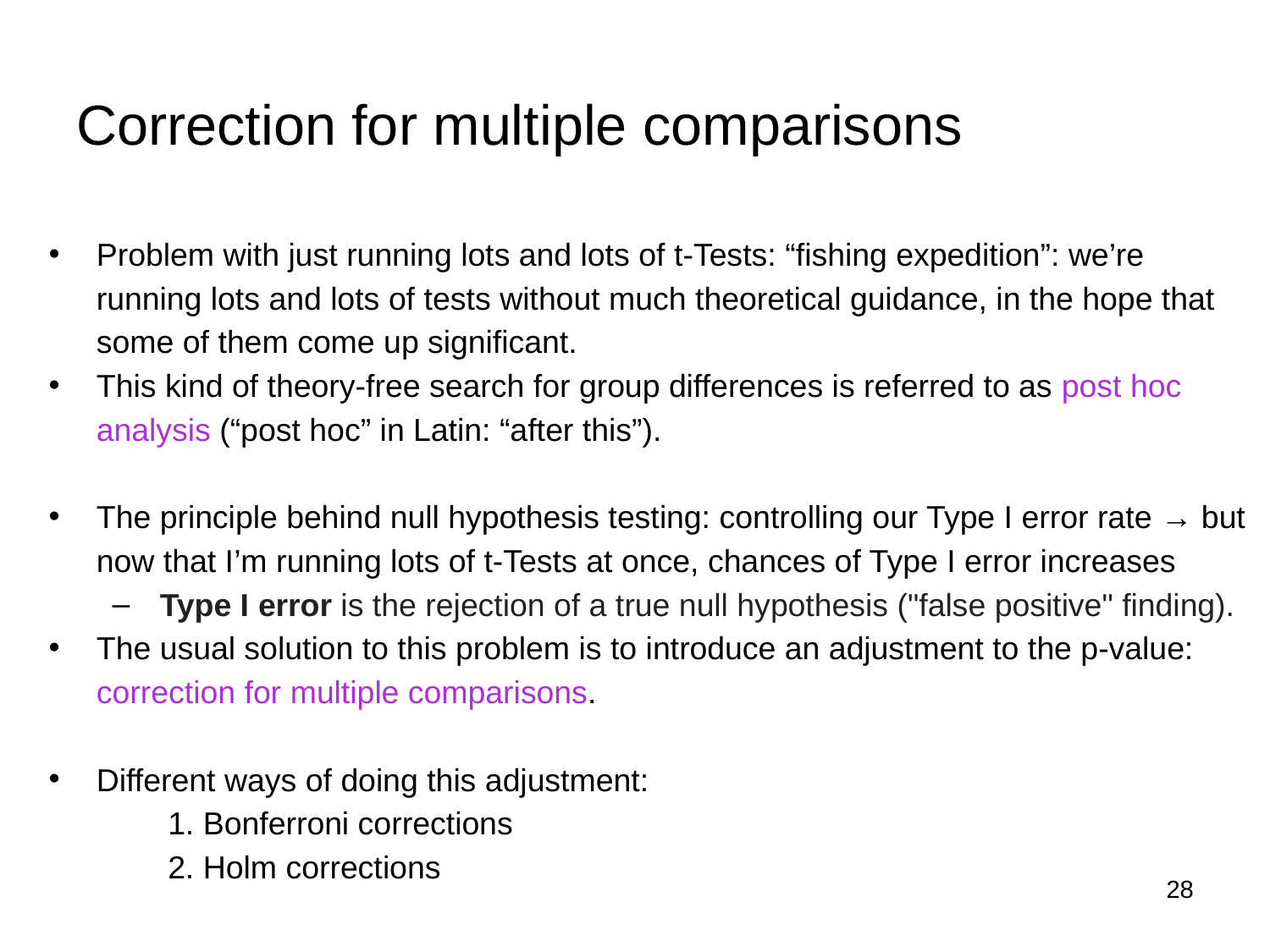

# Correction for multiple comparisons
Problem with just running lots and lots of t-Tests: “fishing expedition”: we’re running lots and lots of tests without much theoretical guidance, in the hope that some of them come up significant.
This kind of theory-free search for group differences is referred to as post hoc analysis (“post hoc” in Latin: “after this”).

The principle behind null hypothesis testing: controlling our Type I error rate → but now that I’m running lots of t-Tests at once, chances of Type I error increases
Type I error is the rejection of a true null hypothesis ("false positive" finding).
The usual solution to this problem is to introduce an adjustment to the p-value: correction for multiple comparisons.

Different ways of doing this adjustment:
1. Bonferroni corrections
2. Holm corrections
28